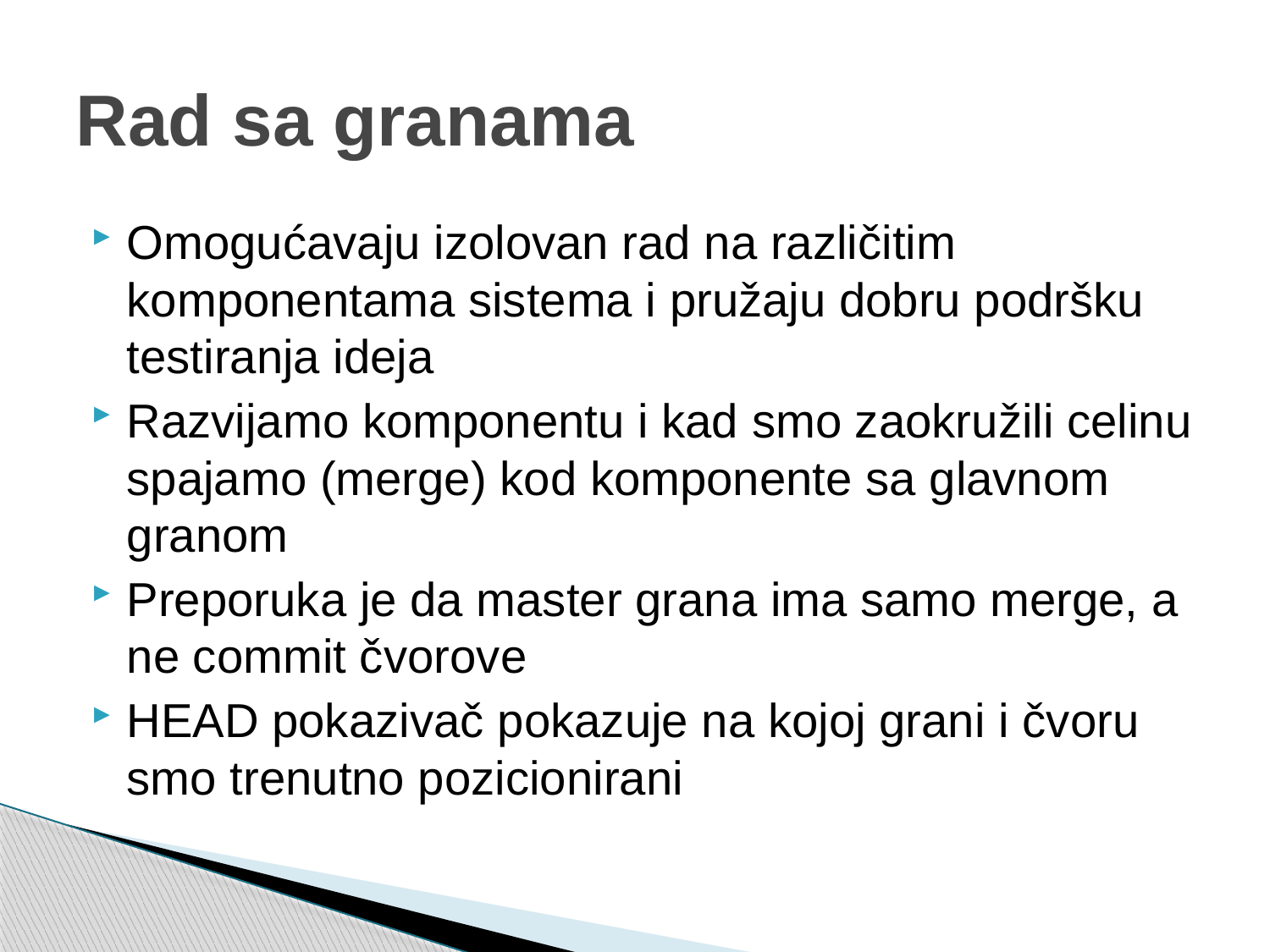

# Rad sa granama
Omogućavaju izolovan rad na različitim komponentama sistema i pružaju dobru podršku testiranja ideja
Razvijamo komponentu i kad smo zaokružili celinu spajamo (merge) kod komponente sa glavnom granom
Preporuka je da master grana ima samo merge, a ne commit čvorove
HEAD pokazivač pokazuje na kojoj grani i čvoru smo trenutno pozicionirani